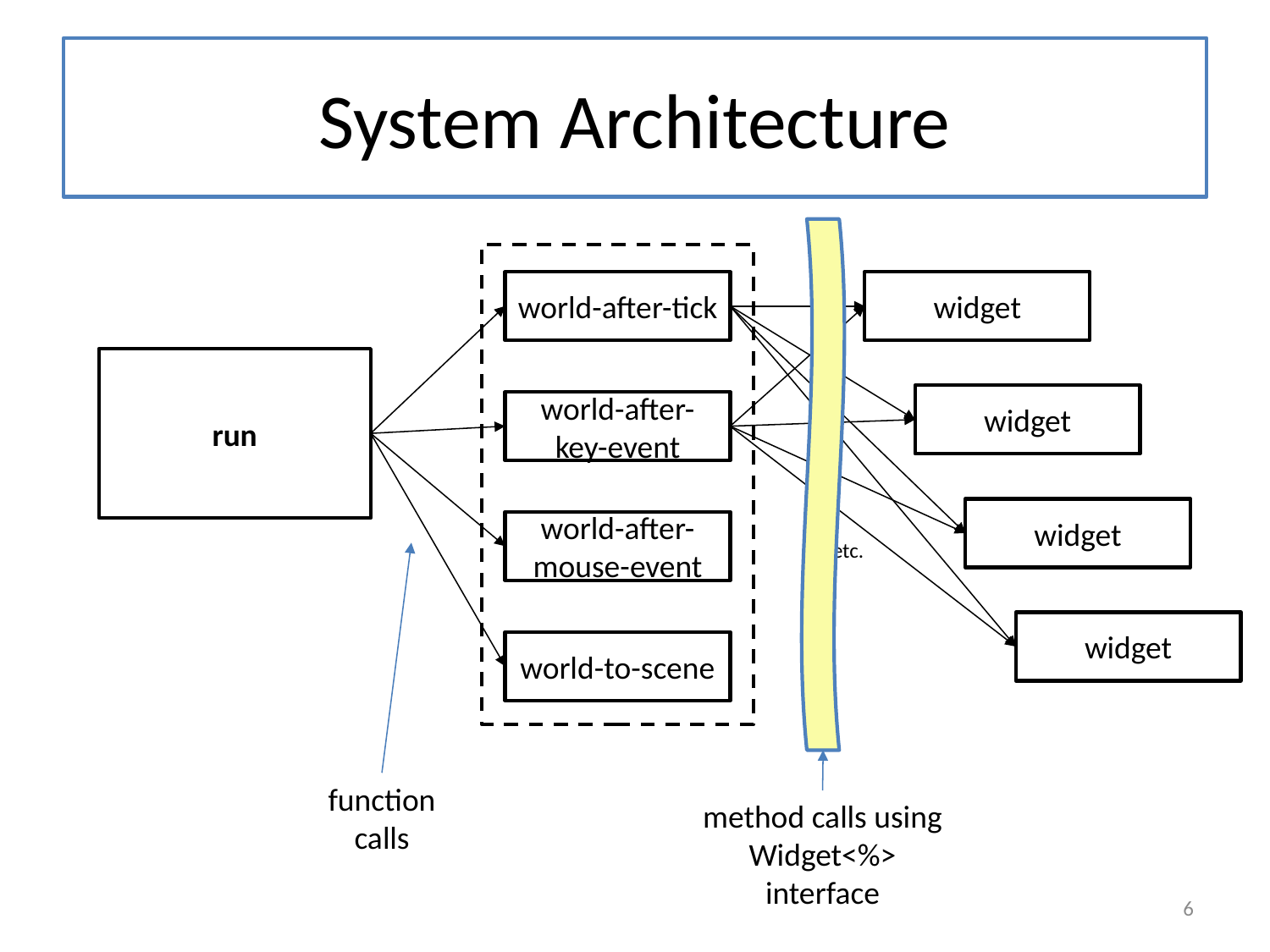

# System Architecture

widget
world-after-tick
run
widget
world-after-key-event

widget
world-after-mouse-event
etc.
widget
world-to-scene
function
calls
method calls using Widget<%> interface
6